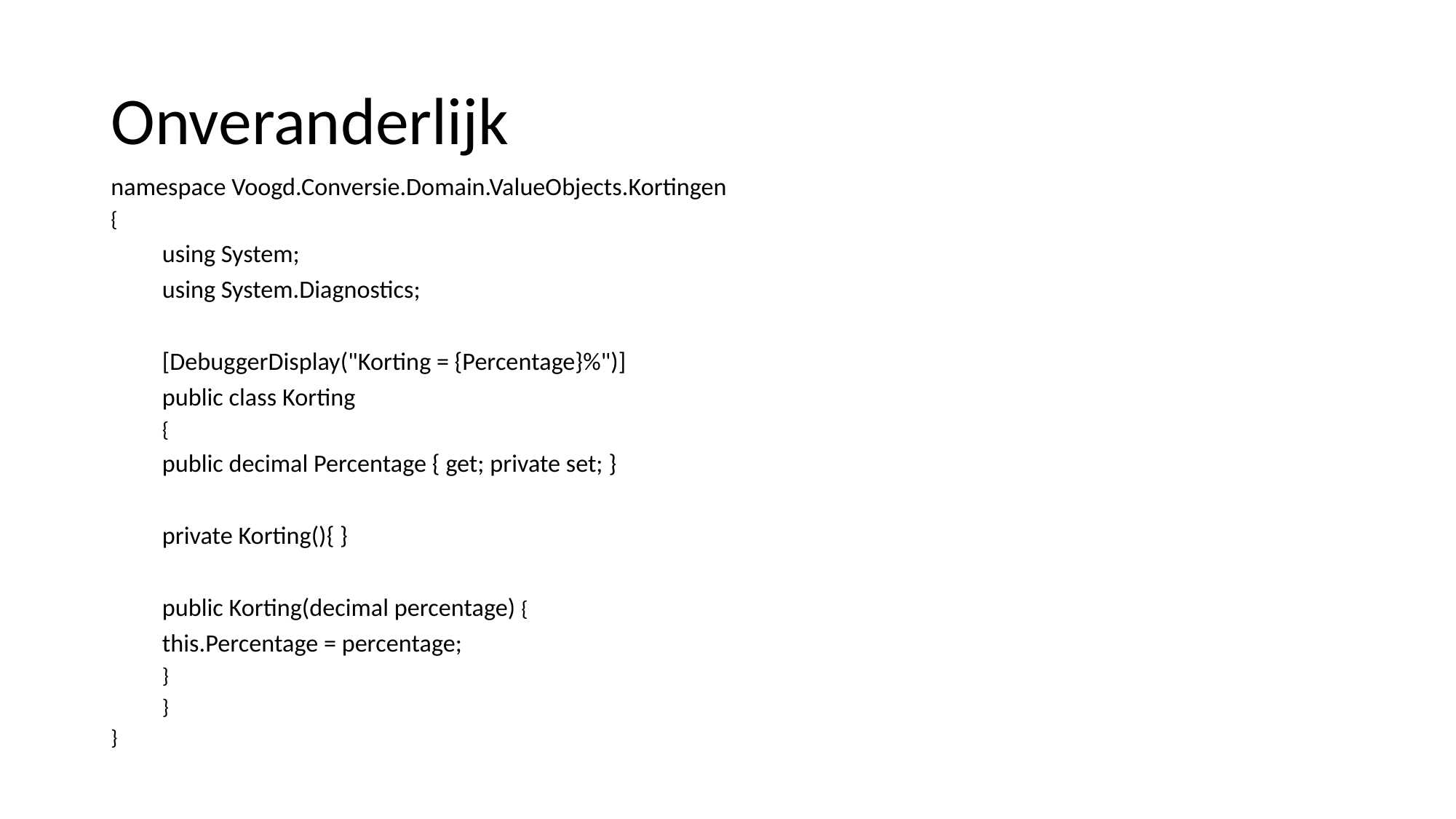

# Onveranderlijk
namespace Voogd.Conversie.Domain.ValueObjects.Kortingen
{
	using System;
	using System.Diagnostics;

	[DebuggerDisplay("Korting = {Percentage}%")]
	public class Korting
	{
		public decimal Percentage { get; private set; }

		private Korting(){ }

		public Korting(decimal percentage) {
			this.Percentage = percentage;
		}
	}
}